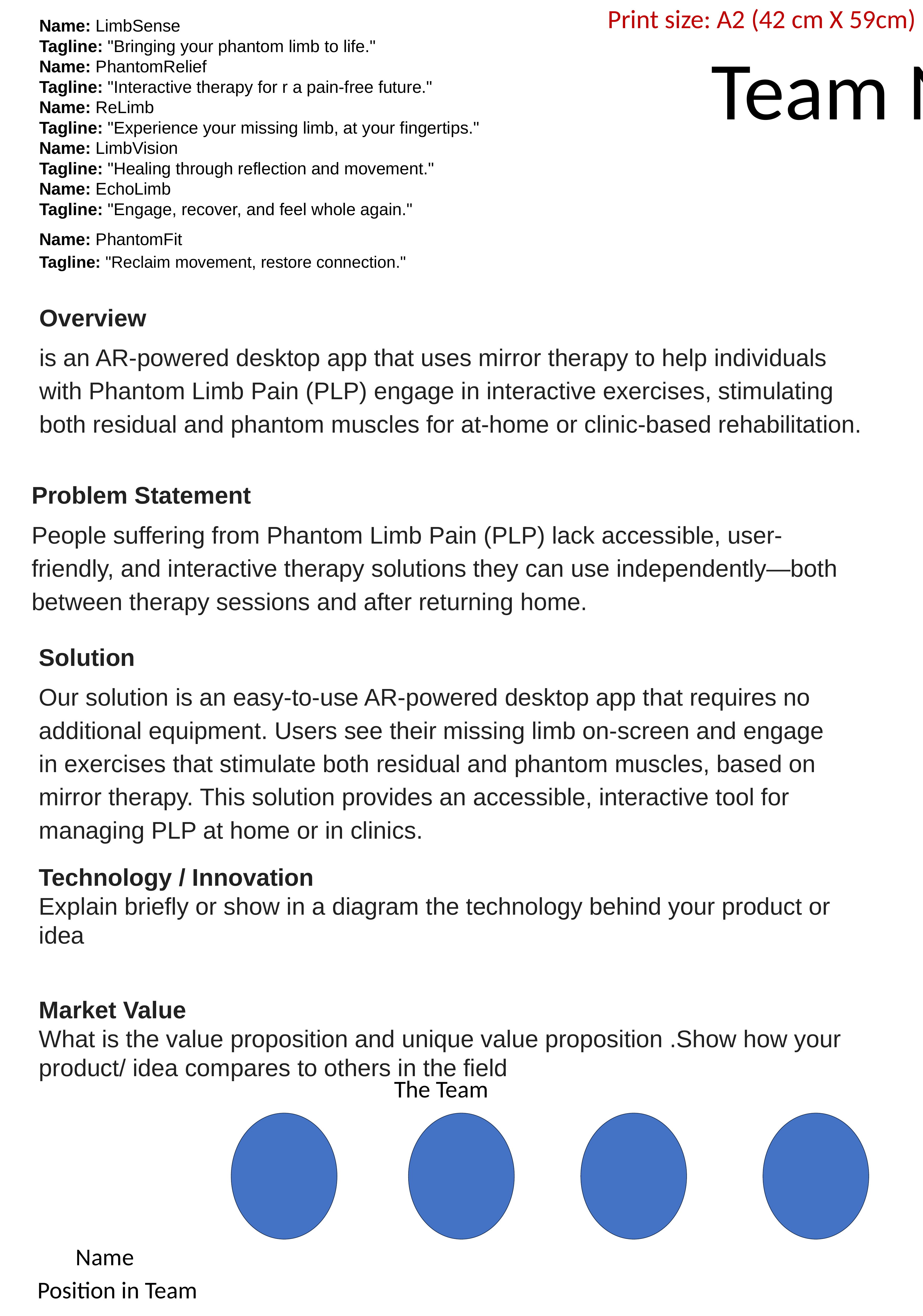

Print size: A2 (42 cm X 59cm)
Name: LimbSense
Tagline: "Bringing your phantom limb to life."
Name: PhantomRelief
Tagline: "Interactive therapy for r a pain-free future."
Name: ReLimb
Tagline: "Experience your missing limb, at your fingertips."
Name: LimbVision
Tagline: "Healing through reflection and movement."
Name: EchoLimb
Tagline: "Engage, recover, and feel whole again."
Name: PhantomFit
Tagline: "Reclaim movement, restore connection."

Team Name
Overview
is an AR-powered desktop app that uses mirror therapy to help individuals with Phantom Limb Pain (PLP) engage in interactive exercises, stimulating both residual and phantom muscles for at-home or clinic-based rehabilitation.

Problem Statement
People suffering from Phantom Limb Pain (PLP) lack accessible, user-friendly, and interactive therapy solutions they can use independently—both between therapy sessions and after returning home.

Solution
Our solution is an easy-to-use AR-powered desktop app that requires no additional equipment. Users see their missing limb on-screen and engage in exercises that stimulate both residual and phantom muscles, based on mirror therapy. This solution provides an accessible, interactive tool for managing PLP at home or in clinics.
Technology / Innovation
Explain briefly or show in a diagram the technology behind your product or idea
Market Value
What is the value proposition and unique value proposition .Show how your product/ idea compares to others in the field
The Team

Name
Position in Team